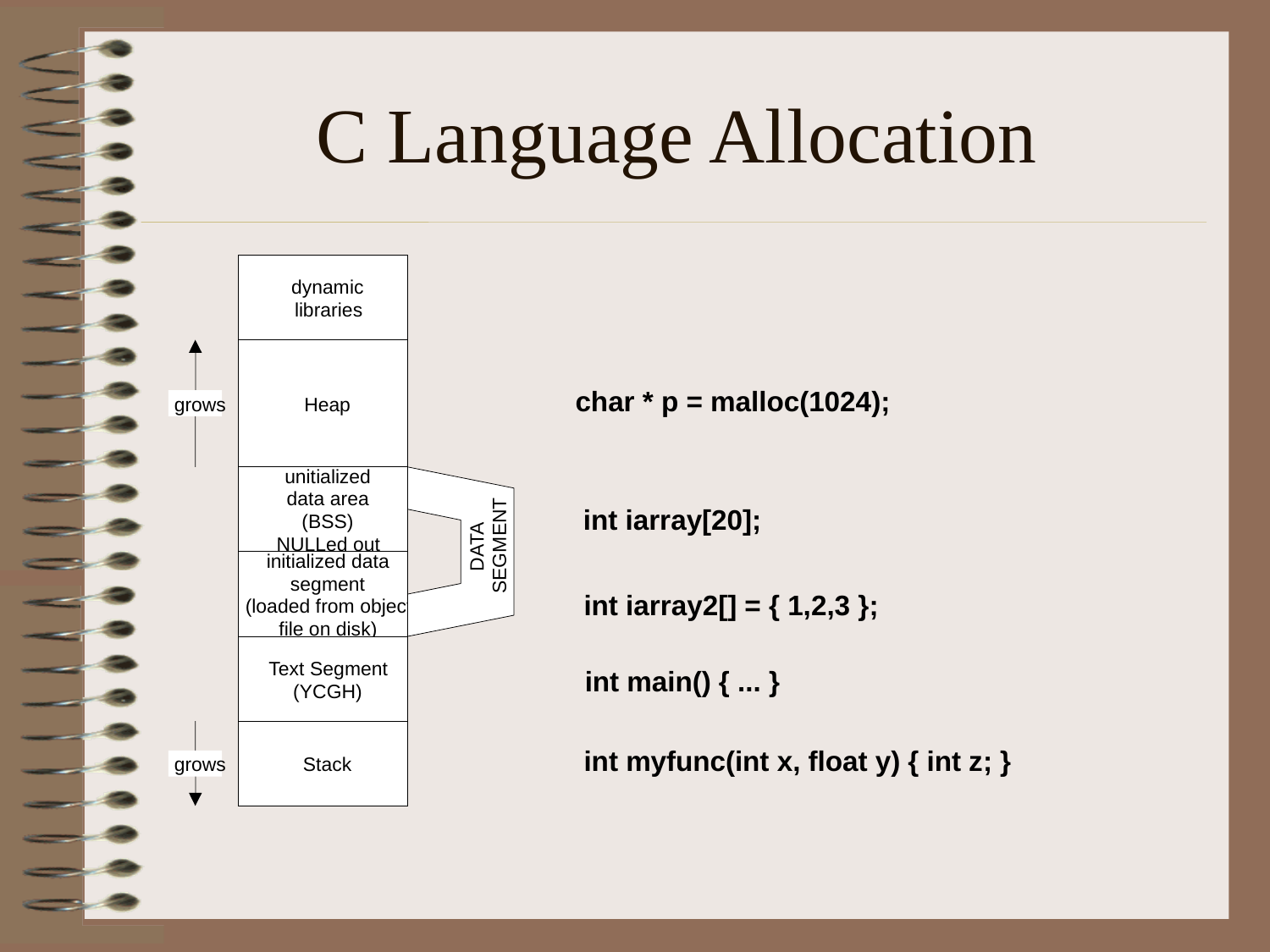

# C Language Allocation

dynamic
libraries

char * p = malloc(1024);

grows
Heap
unitialized

data area
int iarray[20];
(BSS)
NULLed out
SEGMENT
DATA
initialized data

segment
int iarray2[] = { 1,2,3 };
(loaded from object
file on disk)

Text Segment
int main() { ... }
(YCGH)

int myfunc(int x, float y) { int z; }

grows
Stack